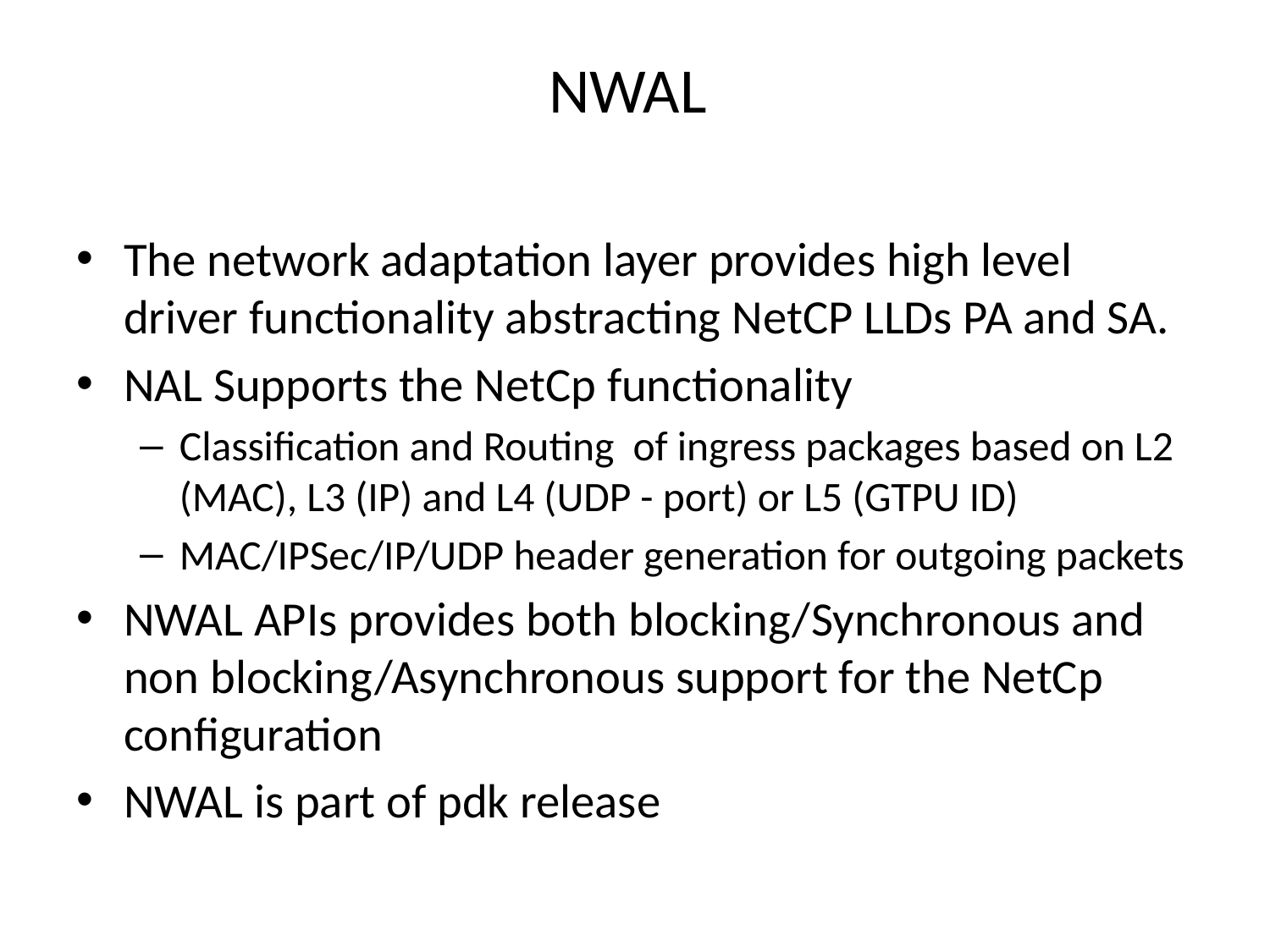

# NWAL
The network adaptation layer provides high level driver functionality abstracting NetCP LLDs PA and SA.
NAL Supports the NetCp functionality
Classification and Routing  of ingress packages based on L2 (MAC), L3 (IP) and L4 (UDP - port) or L5 (GTPU ID)
MAC/IPSec/IP/UDP header generation for outgoing packets
NWAL APIs provides both blocking/Synchronous and non blocking/Asynchronous support for the NetCp configuration
NWAL is part of pdk release